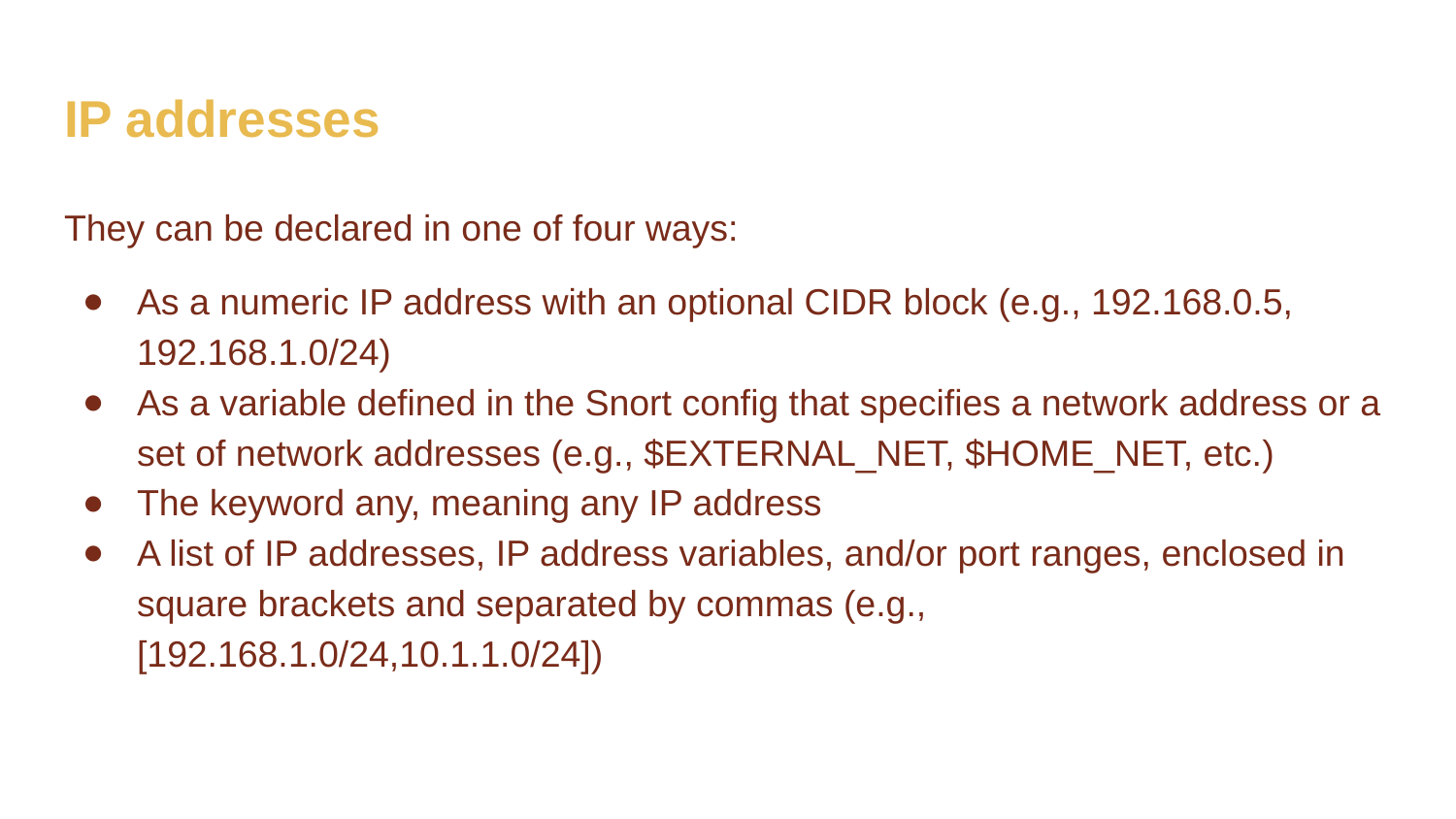

# IP addresses
They can be declared in one of four ways:
As a numeric IP address with an optional CIDR block (e.g., 192.168.0.5, 192.168.1.0/24)
As a variable defined in the Snort config that specifies a network address or a set of network addresses (e.g., $EXTERNAL_NET, $HOME_NET, etc.)
The keyword any, meaning any IP address
A list of IP addresses, IP address variables, and/or port ranges, enclosed in square brackets and separated by commas (e.g., [192.168.1.0/24,10.1.1.0/24])